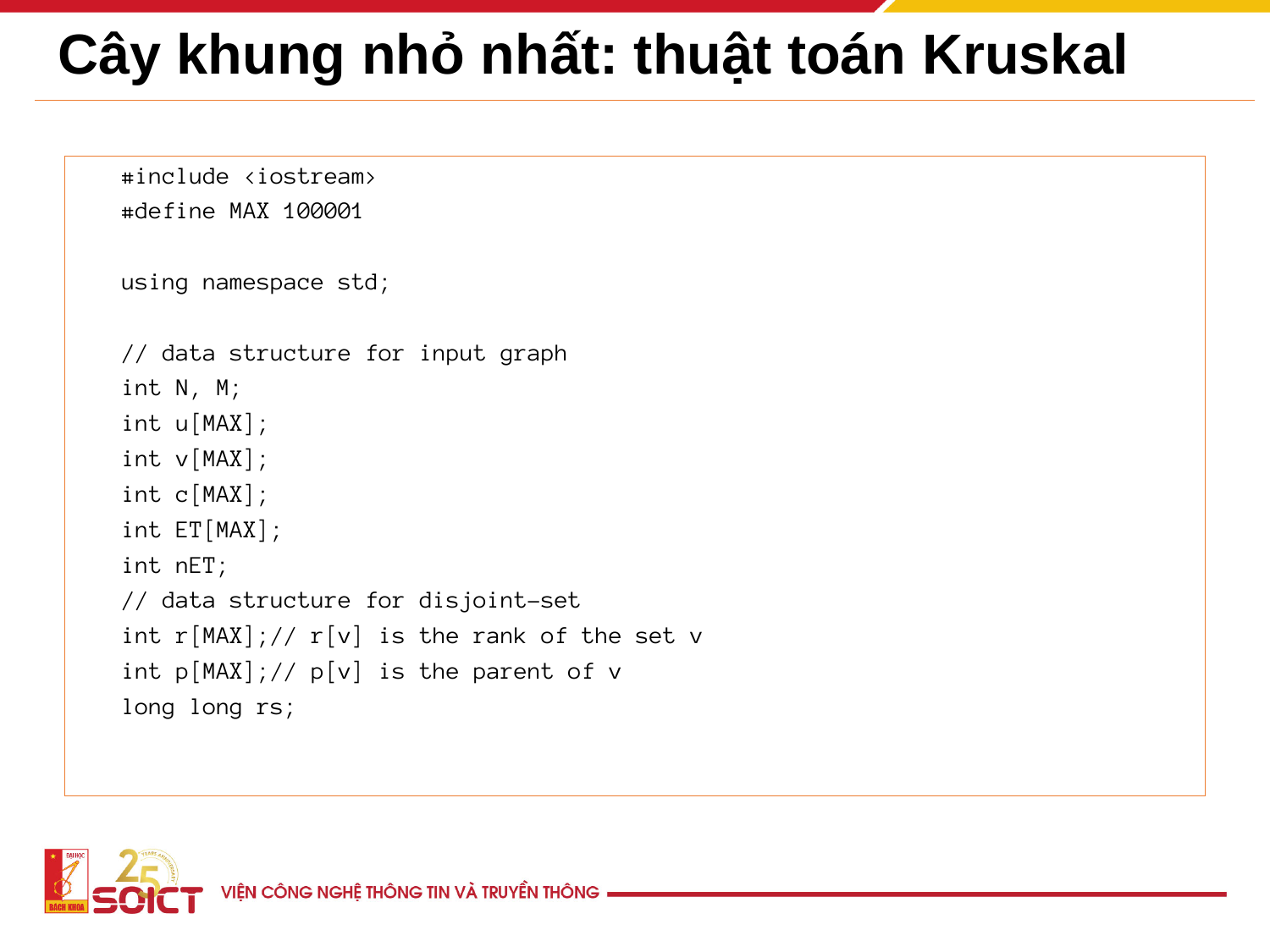

# Cây khung nhỏ nhất: thuật toán Kruskal
#include <iostream>
#define MAX 100001

using namespace std;

// data structure for input graph
int N, M;
int u[MAX];
int v[MAX];
int c[MAX];
int ET[MAX];
int nET;
// data structure for disjoint-set
int r[MAX];// r[v] is the rank of the set v
int p[MAX];// p[v] is the parent of v
long long rs;